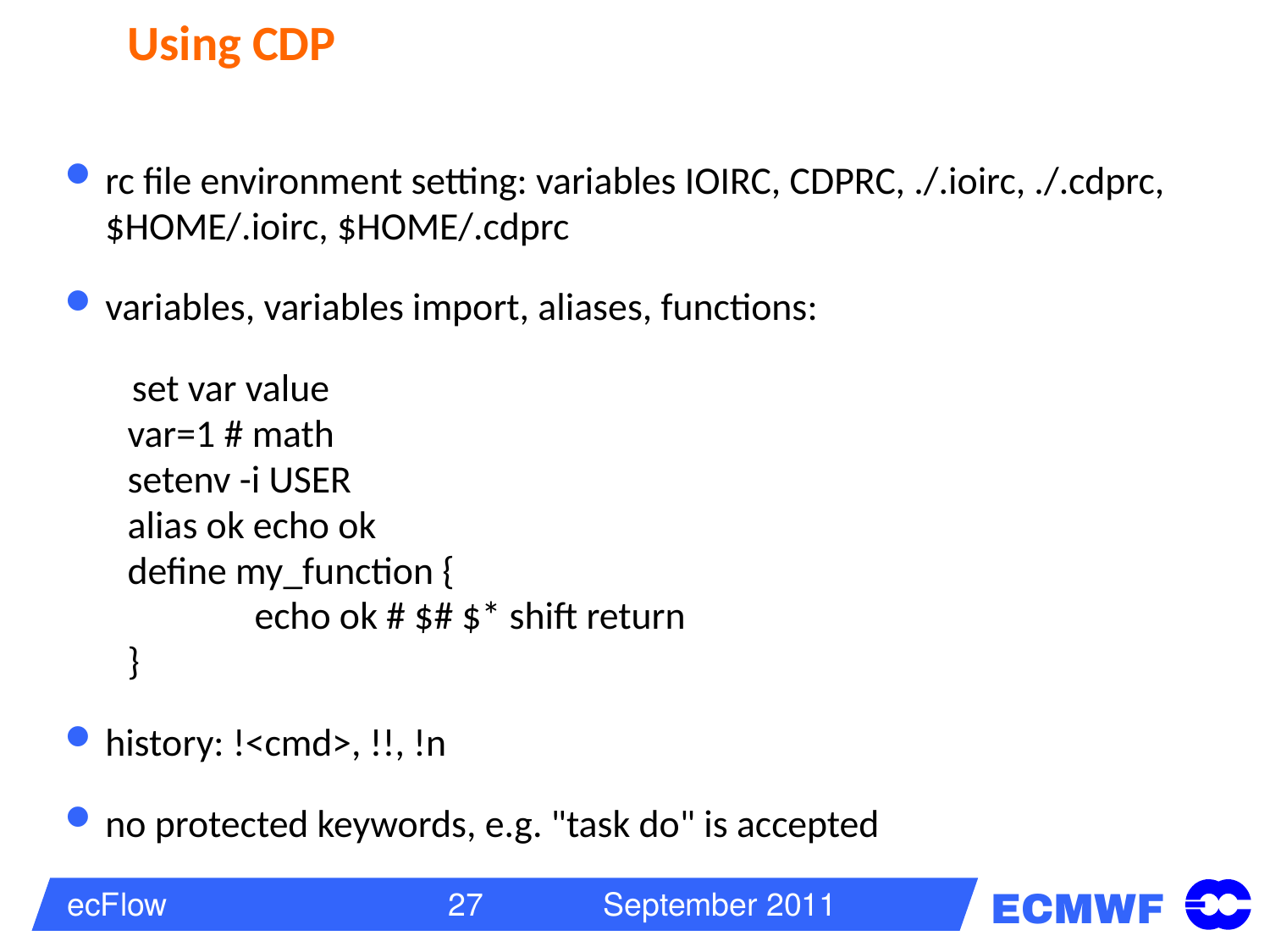

# Using CDP
rc file environment setting: variables IOIRC, CDPRC, ./.ioirc, ./.cdprc, $HOME/.ioirc, $HOME/.cdprc
variables, variables import, aliases, functions:
set var value
var=1 # math
setenv -i USER
alias ok echo ok
define my_function {
	echo ok # $# $* shift return
}
history: !<cmd>, !!, !n
no protected keywords, e.g. "task do" is accepted